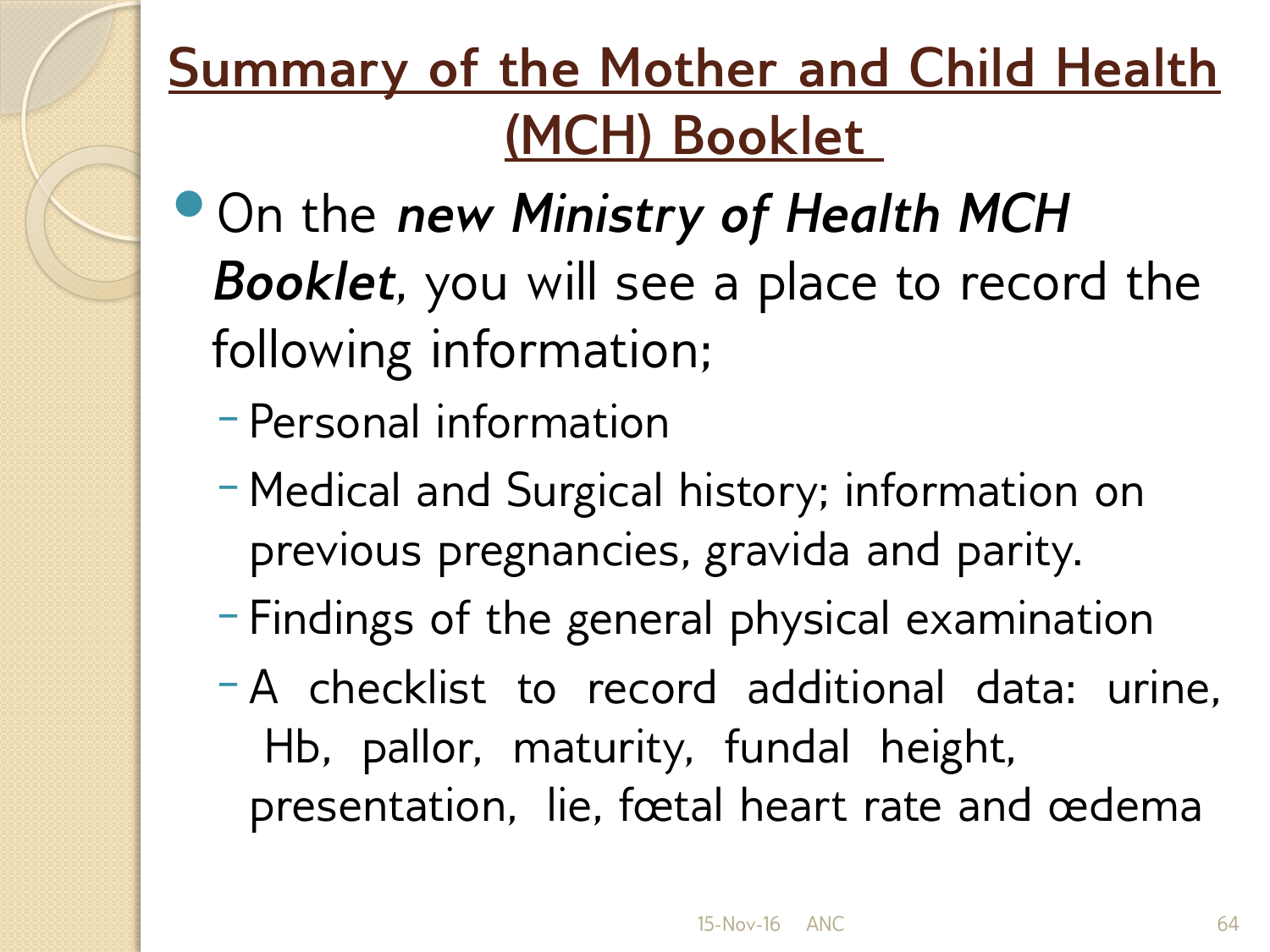

# Summary of the Mother and Child Health (MCH) Booklet
On the new Ministry of Health MCH Booklet, you will see a place to record the following information;
Personal information
Medical and Surgical history; information on previous pregnancies, gravida and parity.
Findings of the general physical examination
A  checklist  to  record  additional  data:  urine,  Hb,  pallor,  maturity,  fundal  height,  presentation,  lie, foetal heart rate and oedema
15-Nov-16
ANC
64